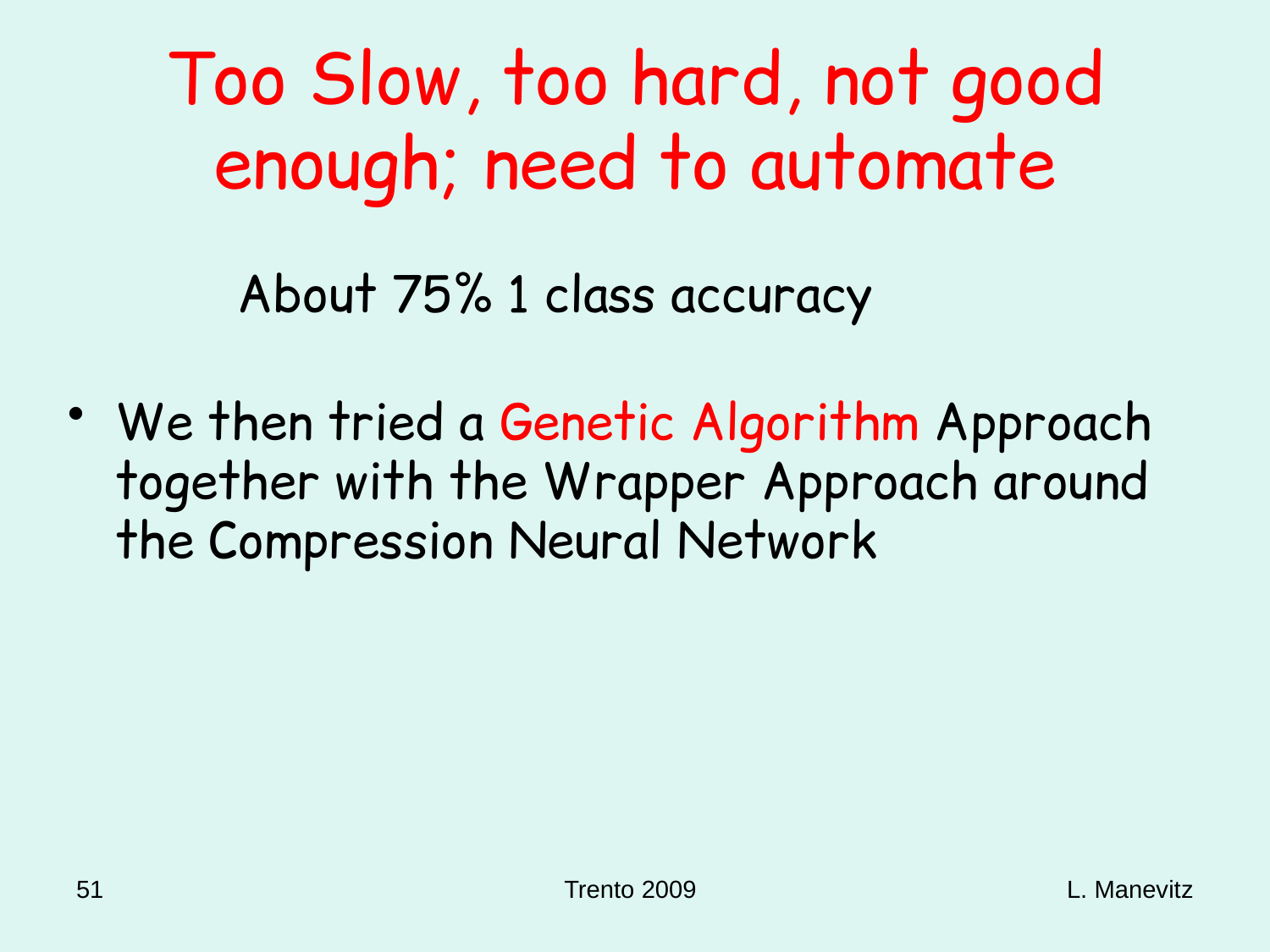

# Too Slow, too hard, not good enough; need to automate
About 75% 1 class accuracy
We then tried a Genetic Algorithm Approach together with the Wrapper Approach around the Compression Neural Network
51
Trento 2009
L. Manevitz